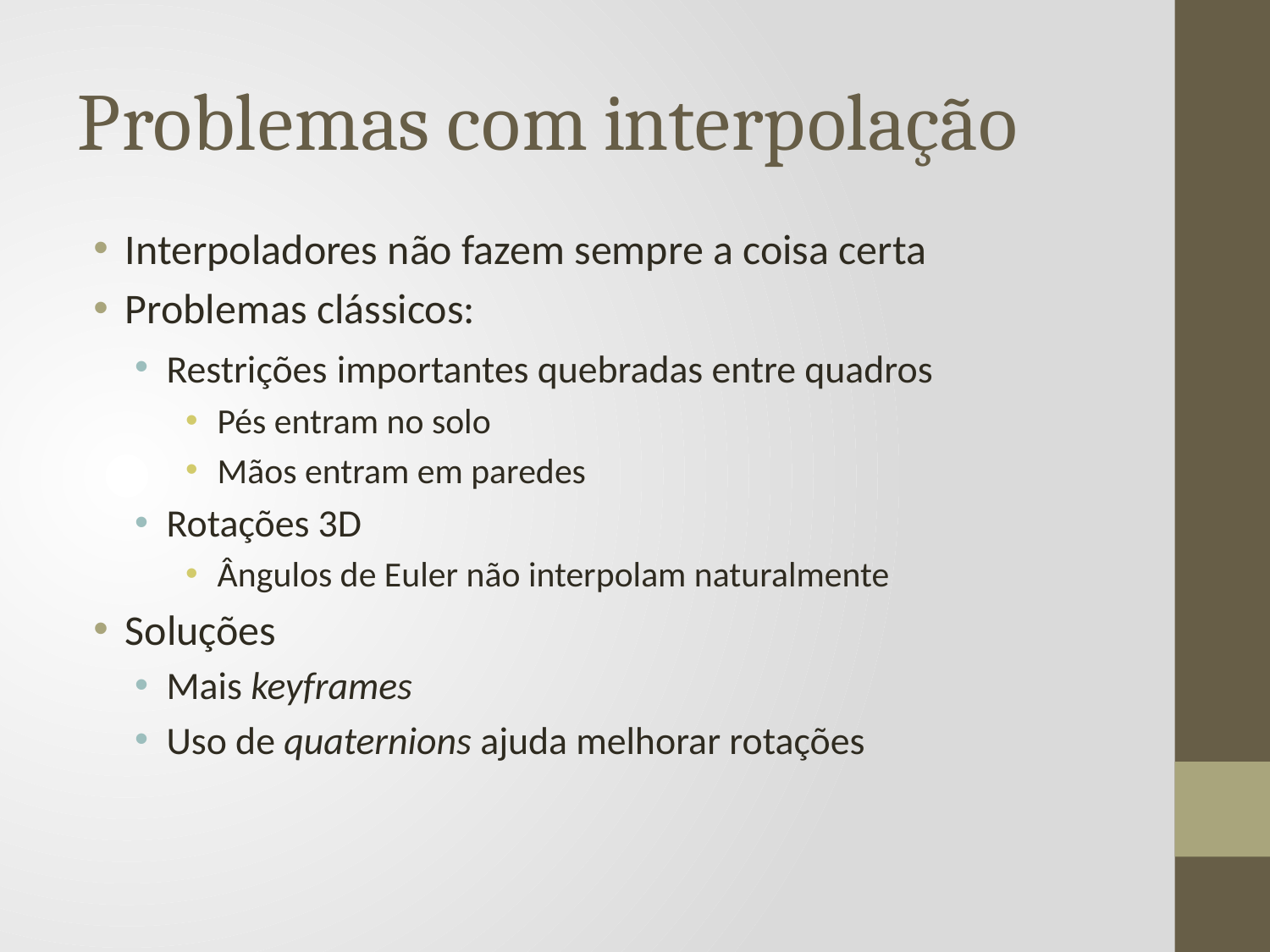

# Problemas com interpolação
Interpoladores não fazem sempre a coisa certa
Problemas clássicos:
Restrições importantes quebradas entre quadros
Pés entram no solo
Mãos entram em paredes
Rotações 3D
Ângulos de Euler não interpolam naturalmente
Soluções
Mais keyframes
Uso de quaternions ajuda melhorar rotações